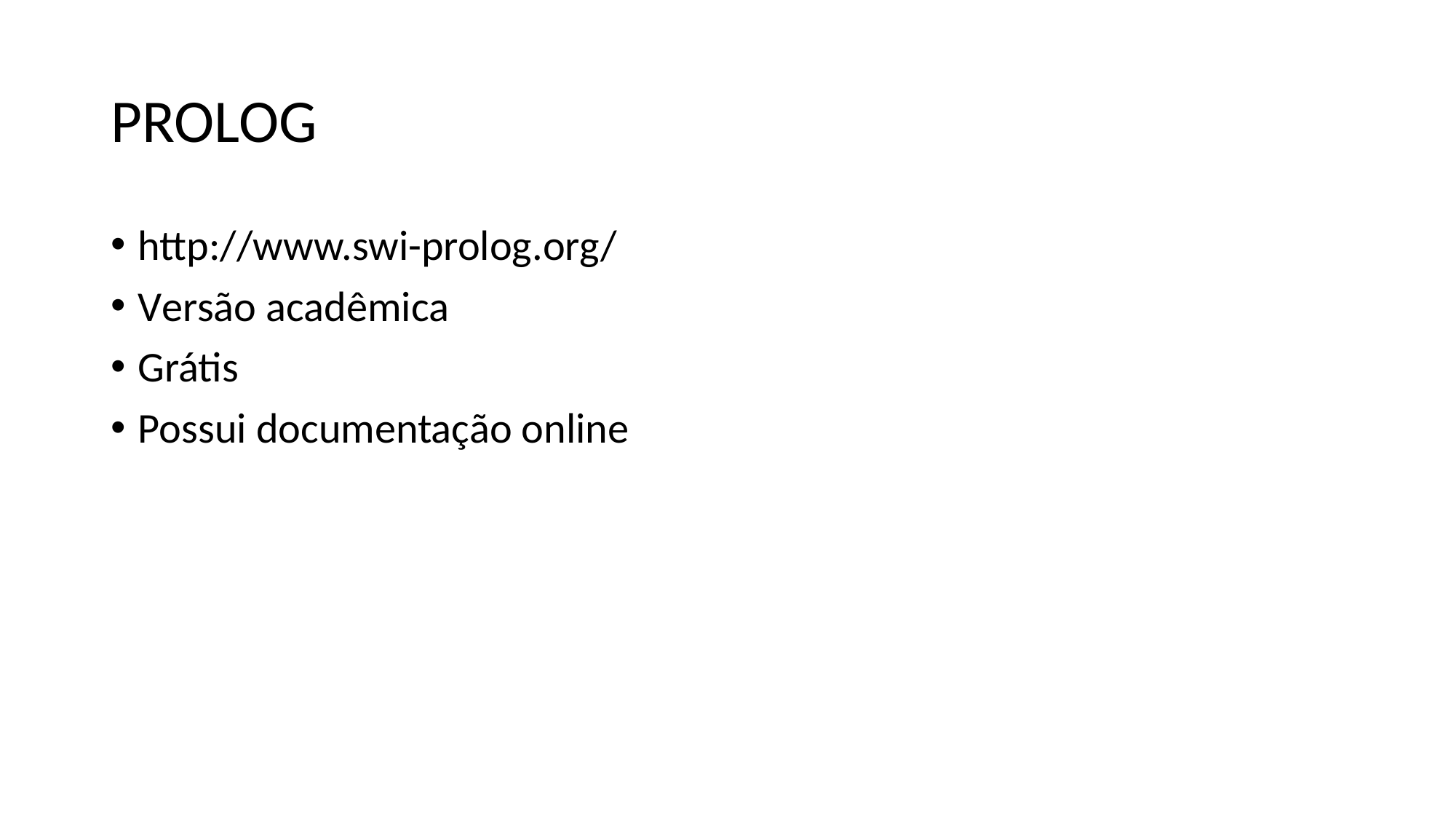

# PROLOG
http://www.swi-prolog.org/
Versão acadêmica
Grátis
Possui documentação online